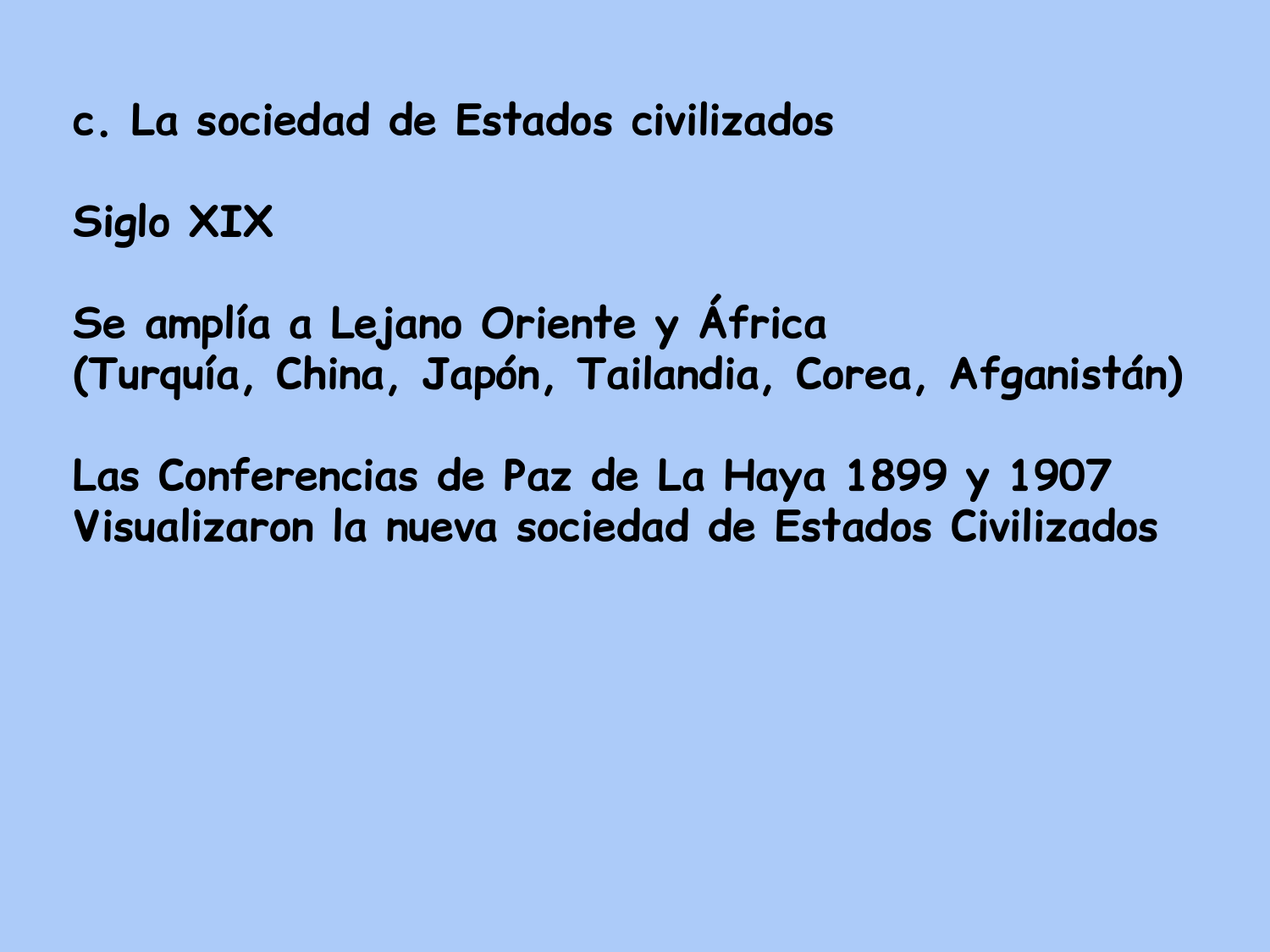

c. La sociedad de Estados civilizados

Siglo XIX

Se amplía a Lejano Oriente y África
(Turquía, China, Japón, Tailandia, Corea, Afganistán)

Las Conferencias de Paz de La Haya 1899 y 1907
Visualizaron la nueva sociedad de Estados Civilizados